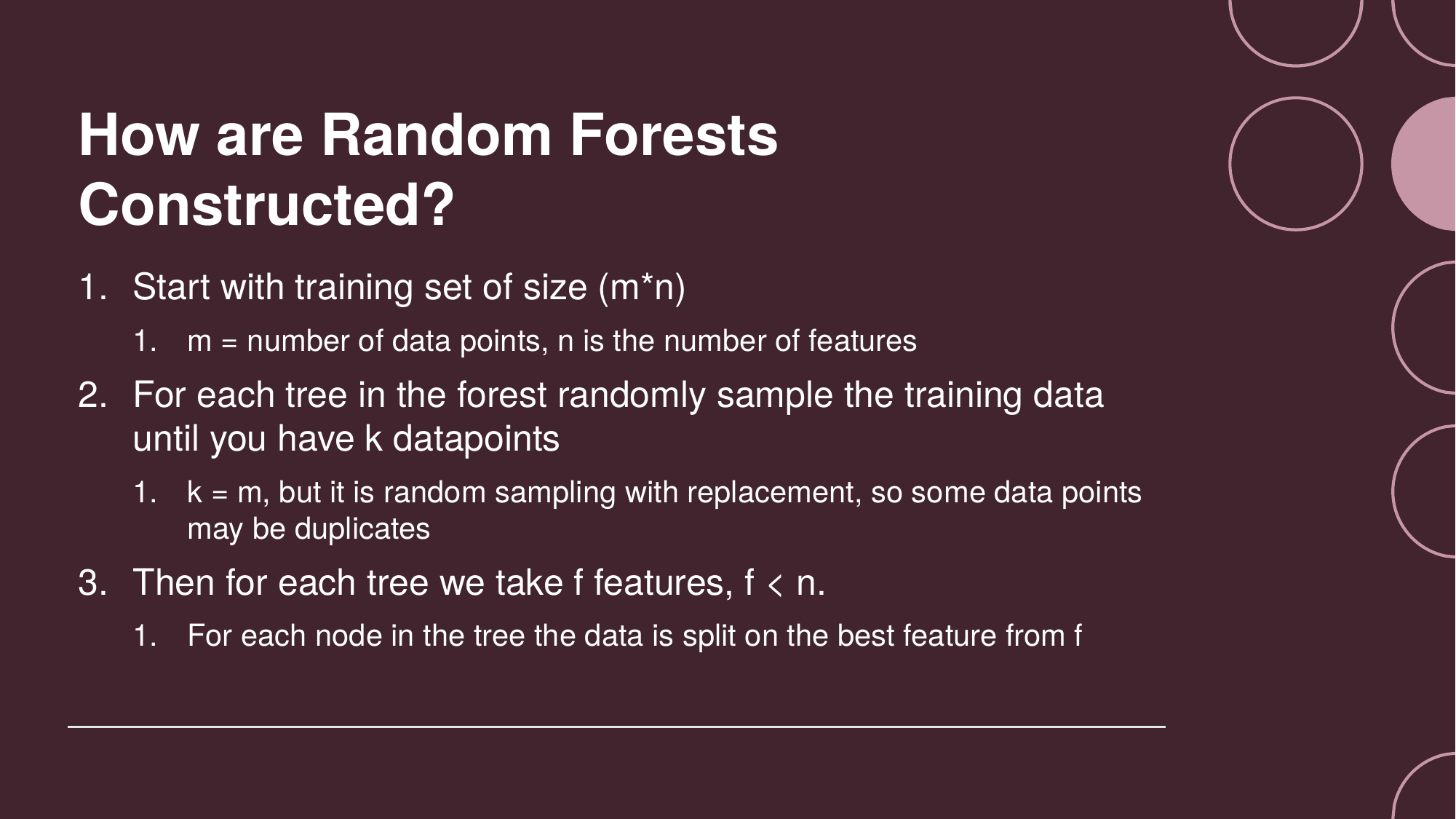

# How are Random Forests Constructed?
Start with training set of size (m*n)
m = number of data points, n is the number of features
For each tree in the forest randomly sample the training data until you have k datapoints
k = m, but it is random sampling with replacement, so some data points may be duplicates
Then for each tree we take f features, f < n.
For each node in the tree the data is split on the best feature from f